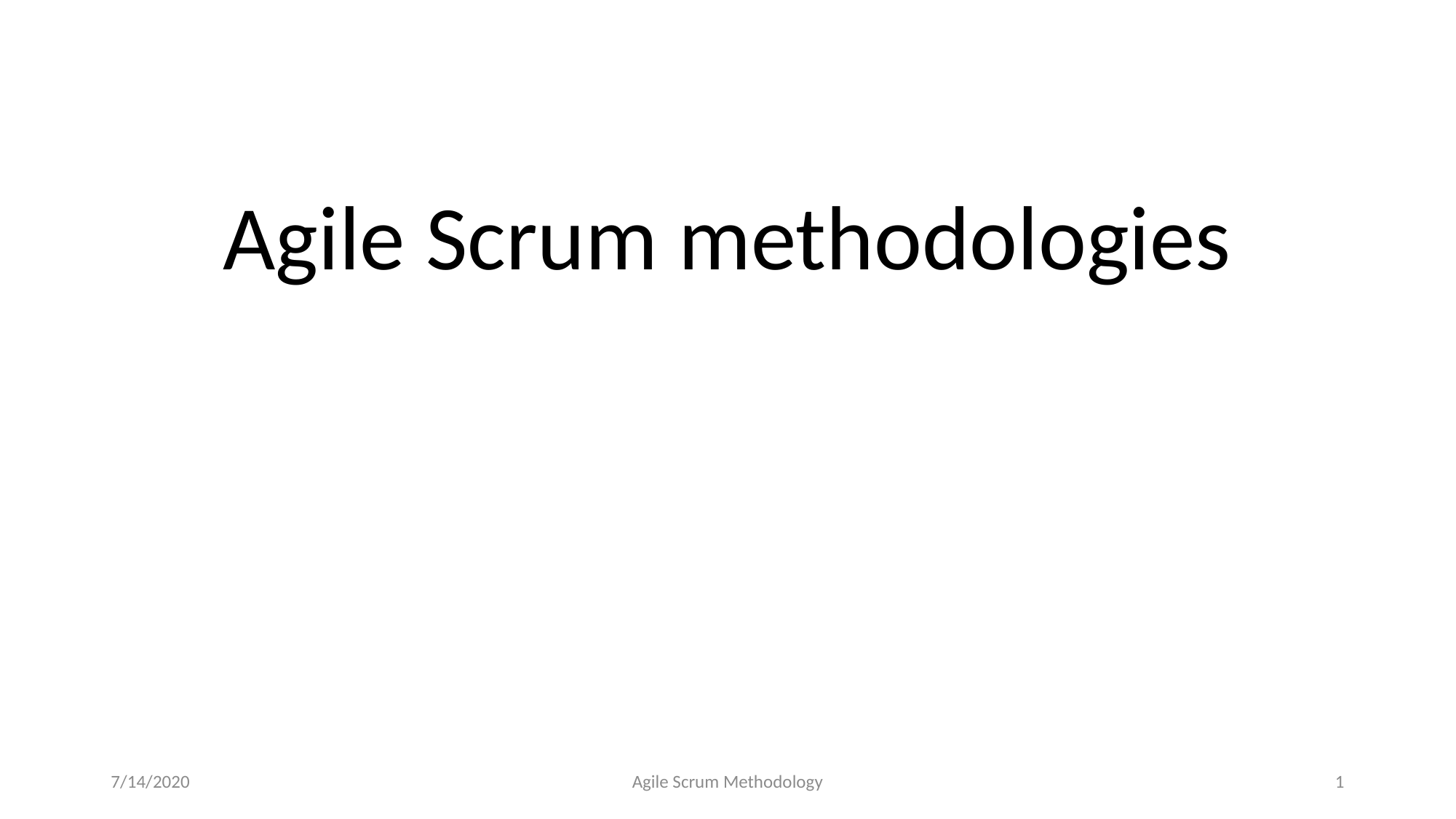

# Agile Scrum methodologies
7/14/2020
Agile Scrum Methodology
1